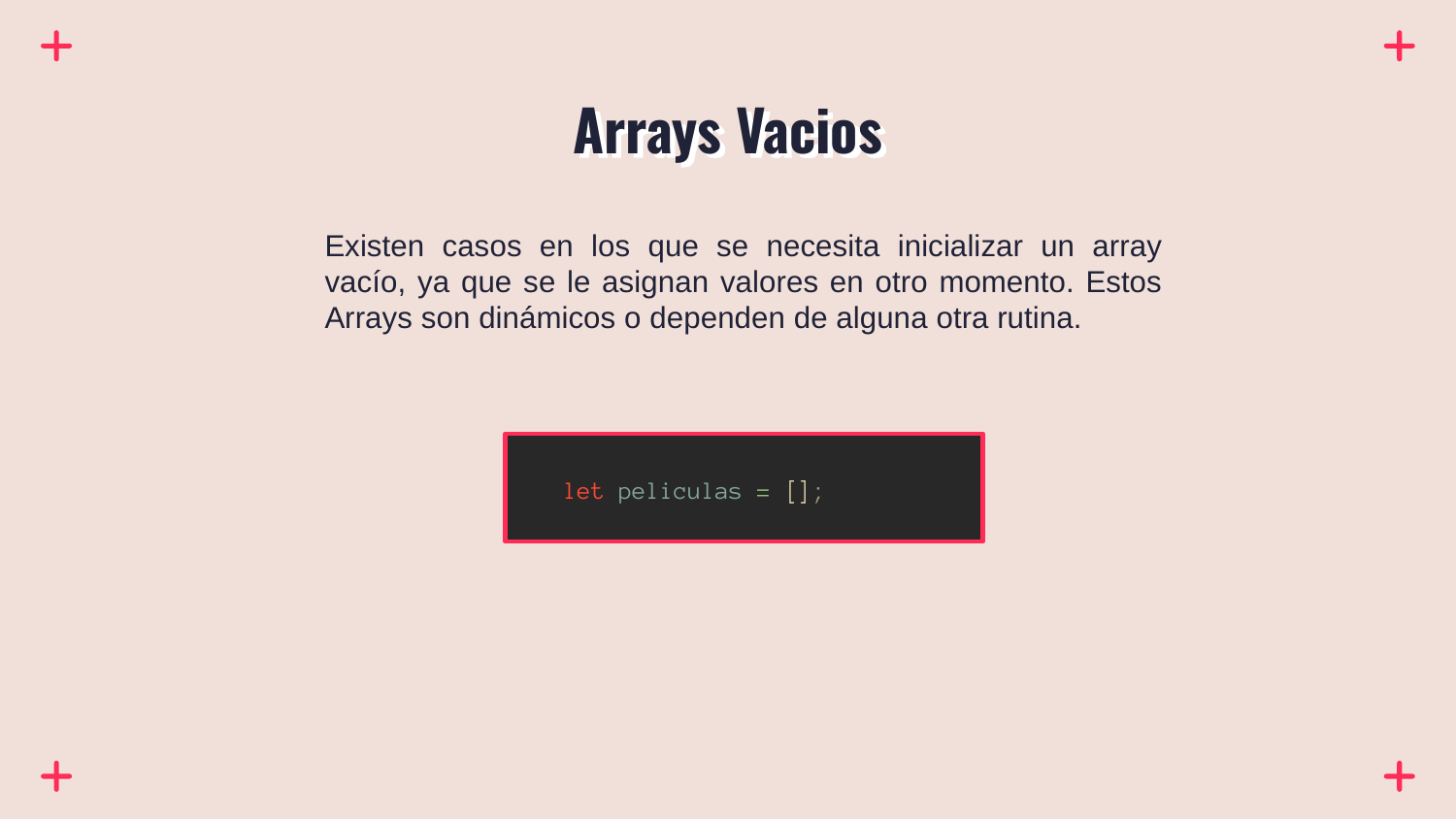

# Arrays Vacios
Existen casos en los que se necesita inicializar un array vacío, ya que se le asignan valores en otro momento. Estos Arrays son dinámicos o dependen de alguna otra rutina.
let peliculas = [];